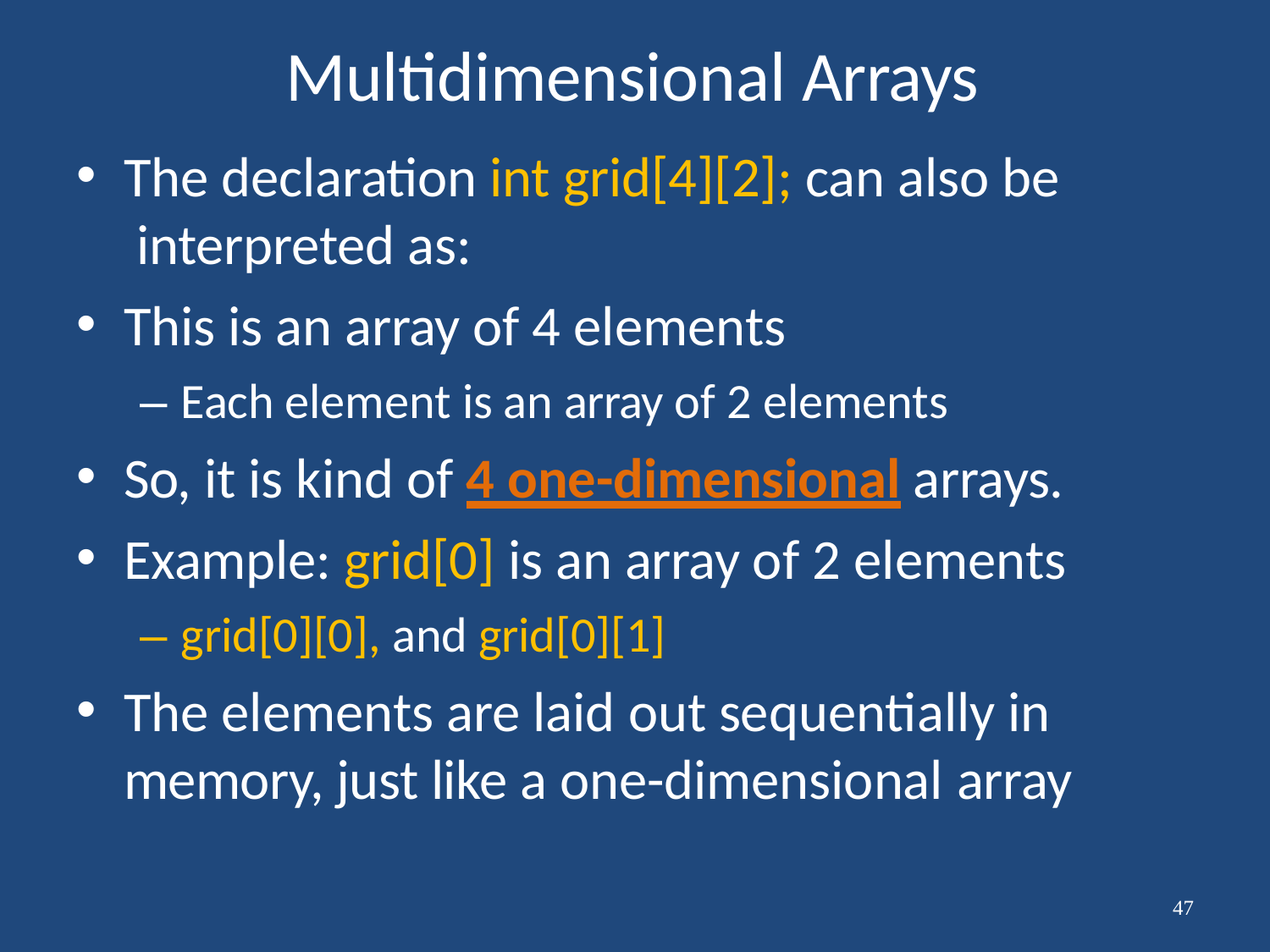

# Multidimensional Arrays
The declaration int grid[4][2]; can also be  interpreted as:
This is an array of 4 elements
– Each element is an array of 2 elements
So, it is kind of 4 one-dimensional arrays.
Example: grid[0] is an array of 2 elements
– grid[0][0], and grid[0][1]
The elements are laid out sequentially in  memory, just like a one-dimensional array
47